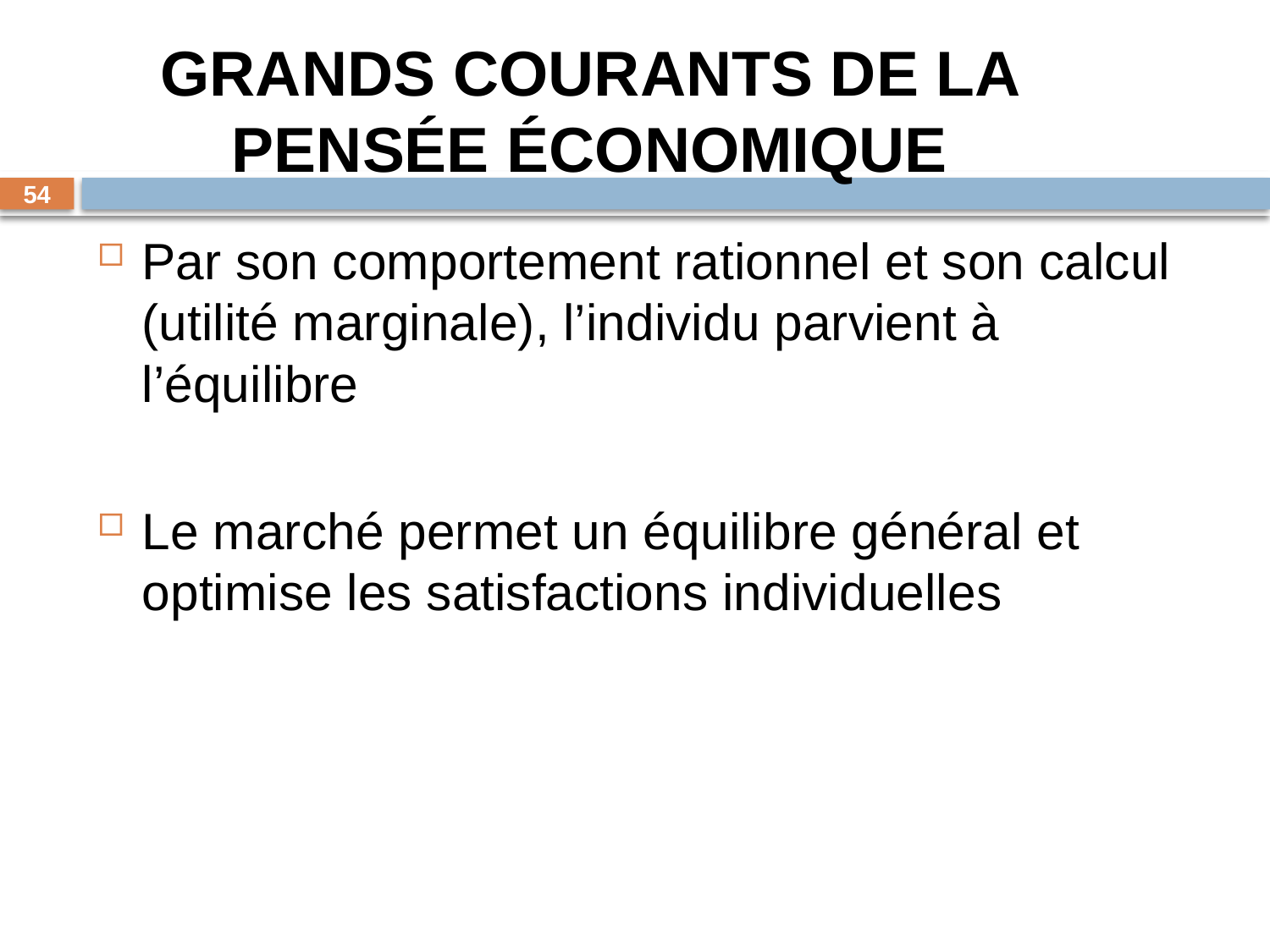

GRANDS COURANTS DE LA PENSÉE ÉCONOMIQUE
54
Par son comportement rationnel et son calcul (utilité marginale), l’individu parvient à l’équilibre

Le marché permet un équilibre général et optimise les satisfactions individuelles